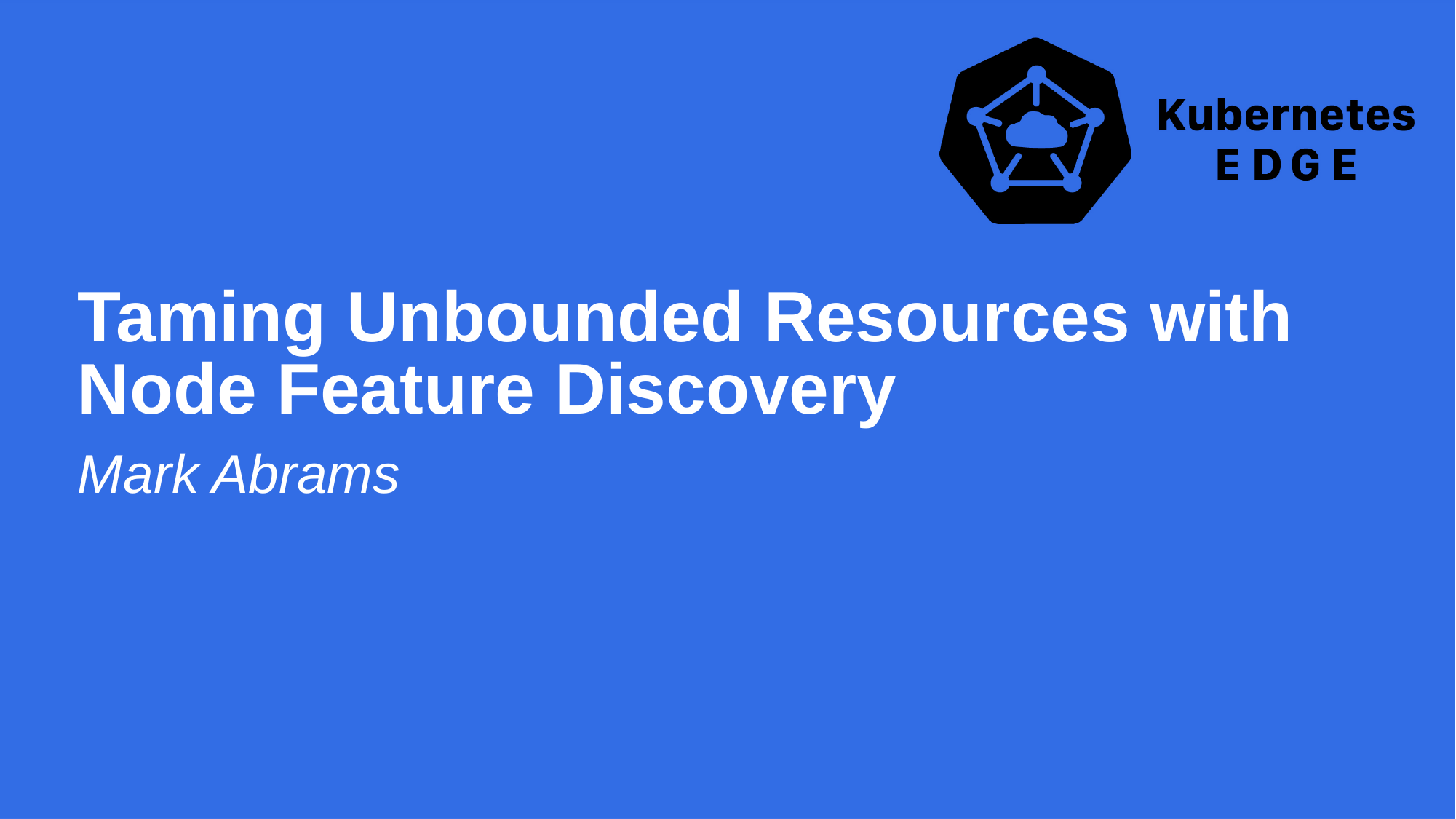

Taming Unbounded Resources with Node Feature Discovery
Mark Abrams